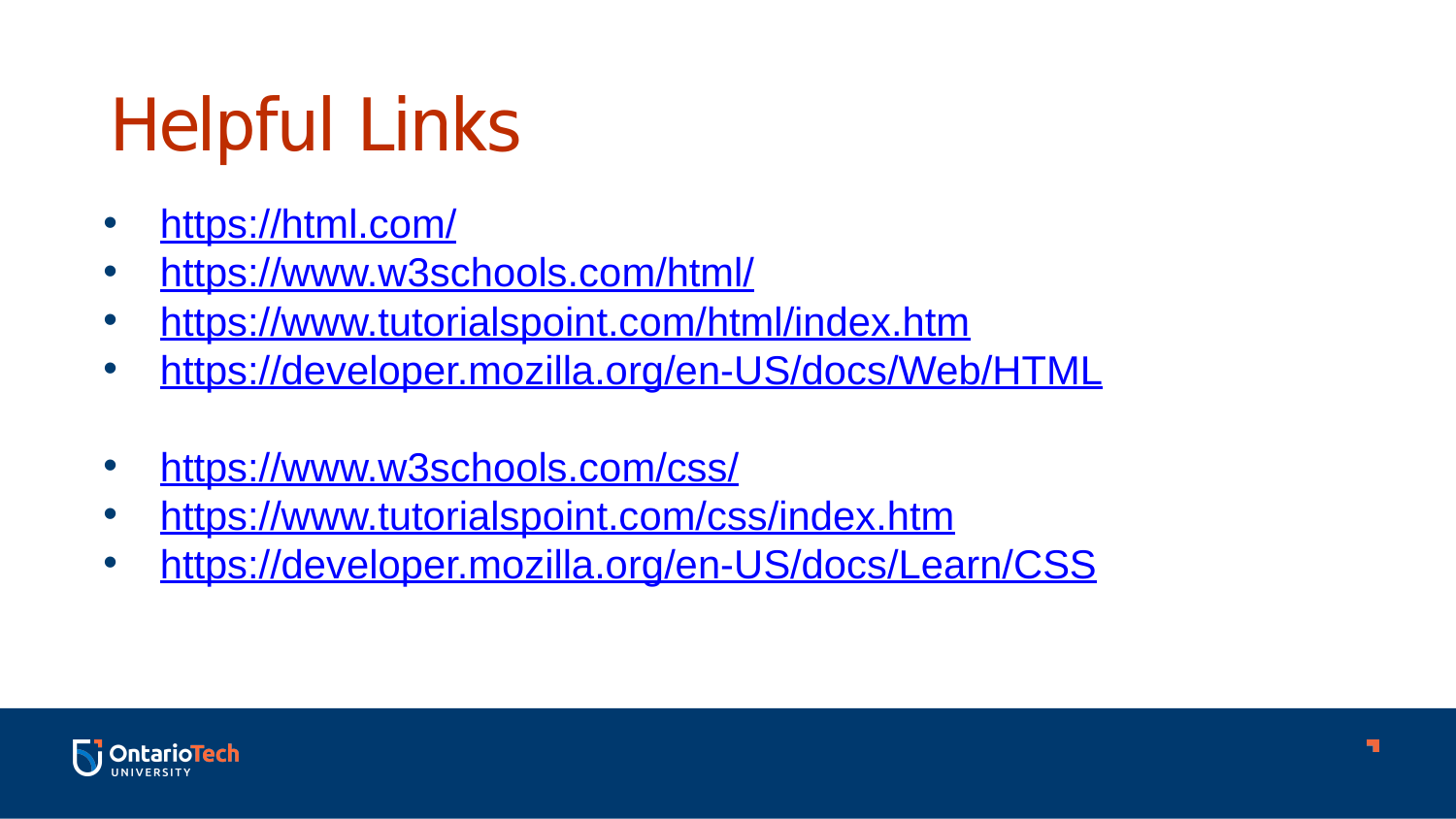

Helpful Links
https://html.com/
https://www.w3schools.com/html/
https://www.tutorialspoint.com/html/index.htm
https://developer.mozilla.org/en-US/docs/Web/HTML

https://www.w3schools.com/css/
https://www.tutorialspoint.com/css/index.htm
https://developer.mozilla.org/en-US/docs/Learn/CSS